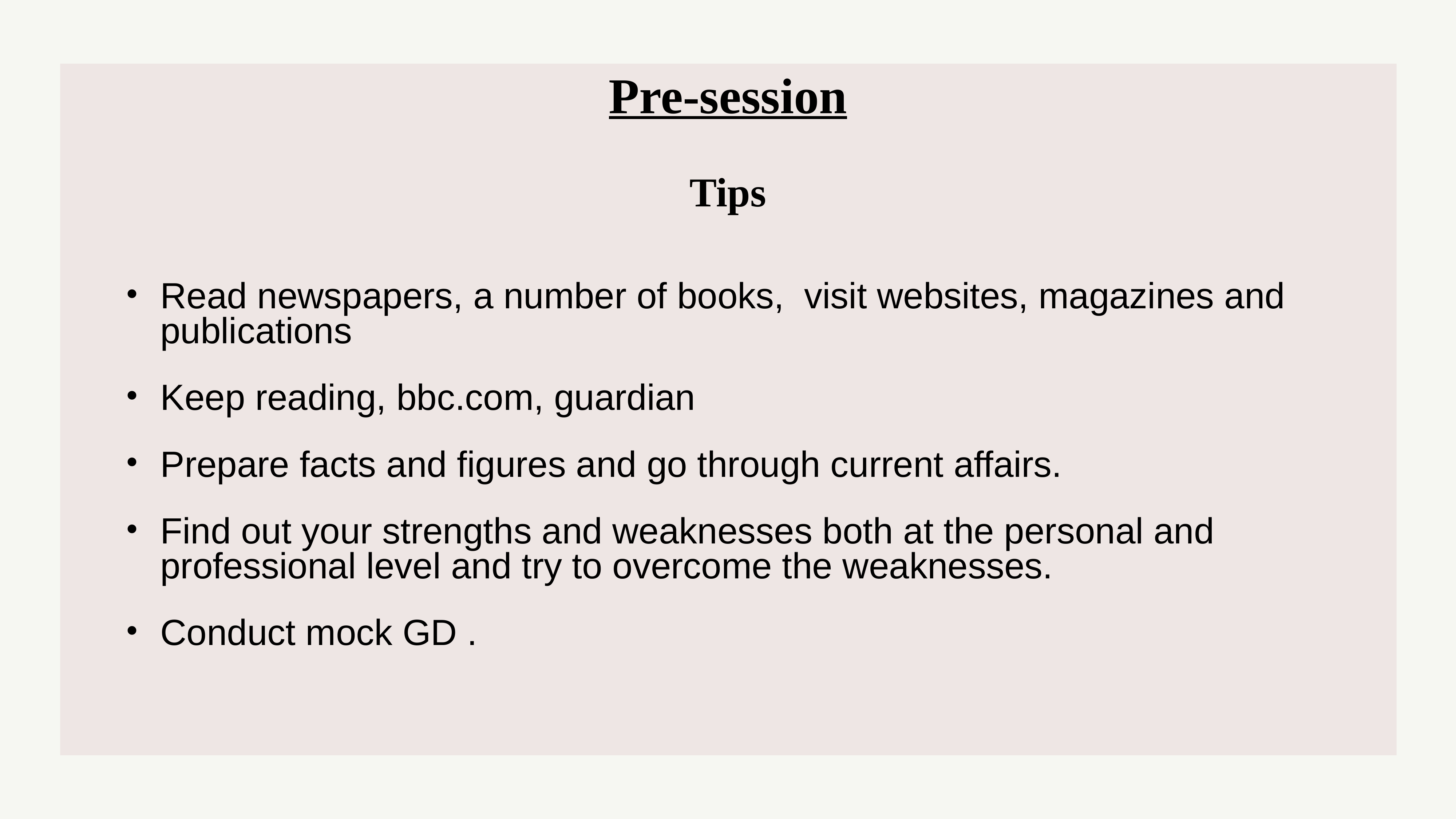

# Pre-session
Tips
Read newspapers, a number of books,  visit websites, magazines and publications
Keep reading, bbc.com, guardian
Prepare facts and figures and go through current affairs.
Find out your strengths and weaknesses both at the personal and professional level and try to overcome the weaknesses.
Conduct mock GD .